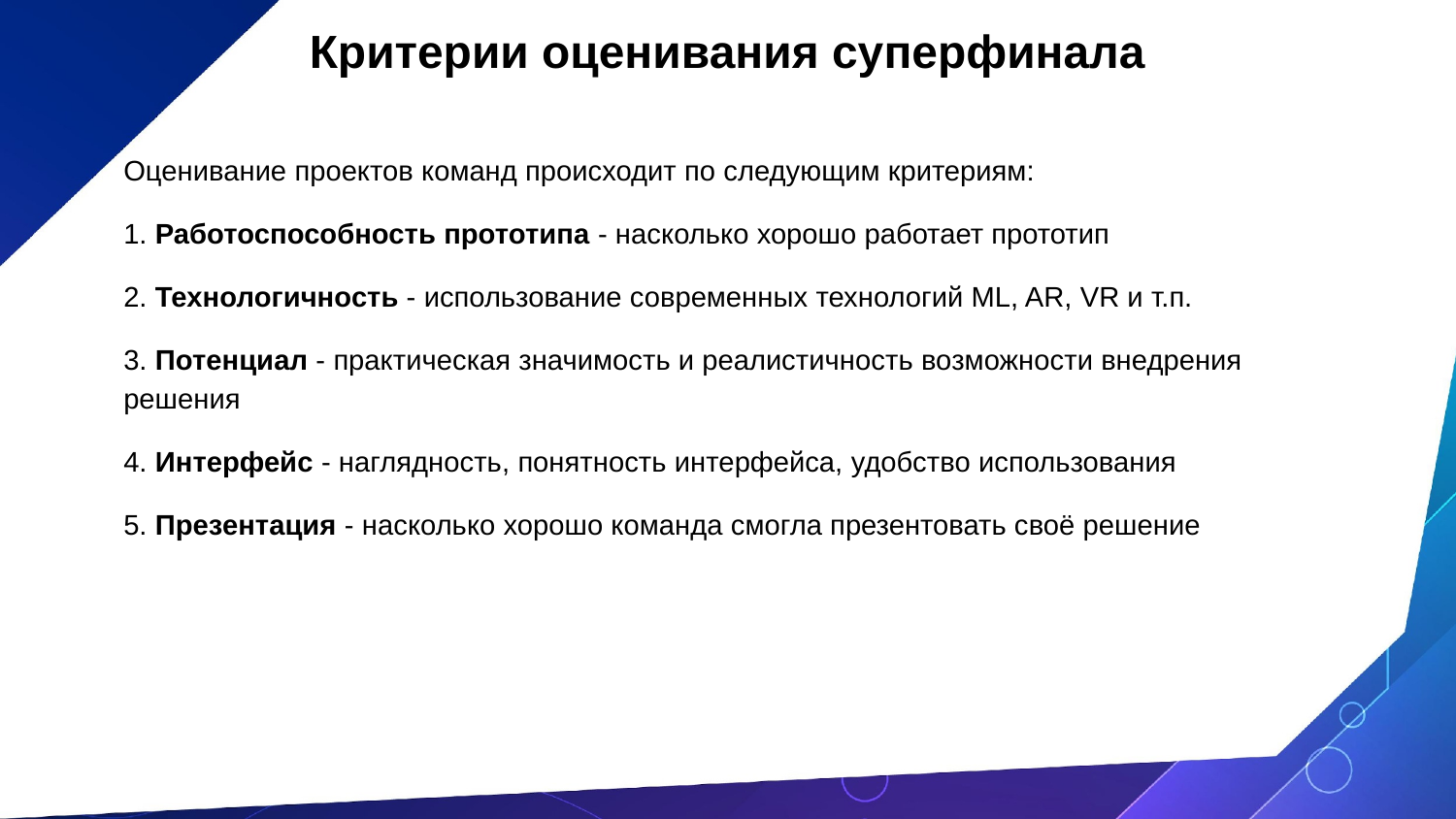

Критерии оценивания суперфинала
Оценивание проектов команд происходит по следующим критериям:
1. Работоспособность прототипа - насколько хорошо работает прототип
2. Технологичность - использование современных технологий ML, AR, VR и т.п.
3. Потенциал - практическая значимость и реалистичность возможности внедрения решения
4. Интерфейс - наглядность, понятность интерфейса, удобство использования
5. Презентация - насколько хорошо команда смогла презентовать своё решение